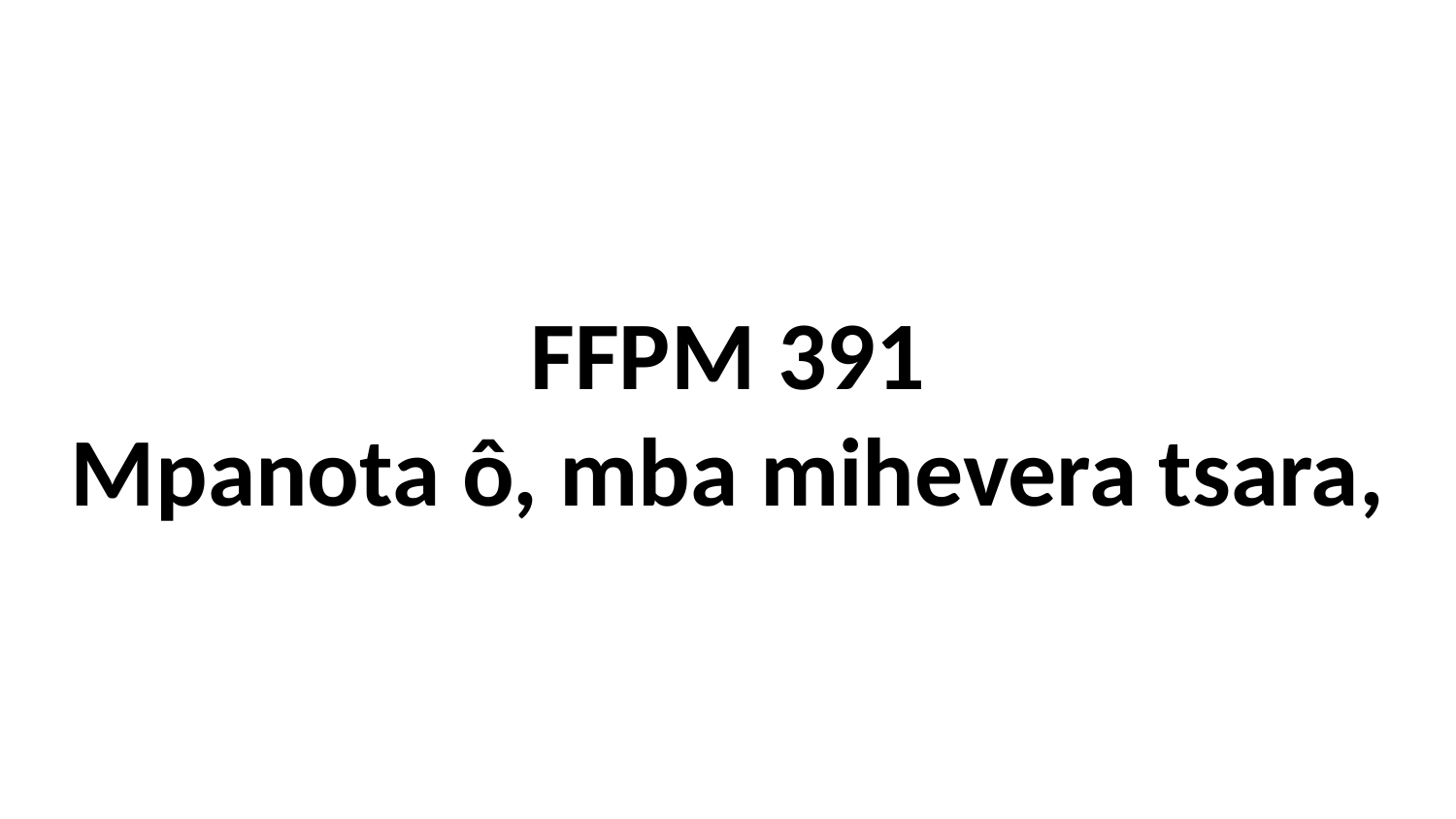

# FFPM 391 Mpanota ô, mba mihevera tsara,